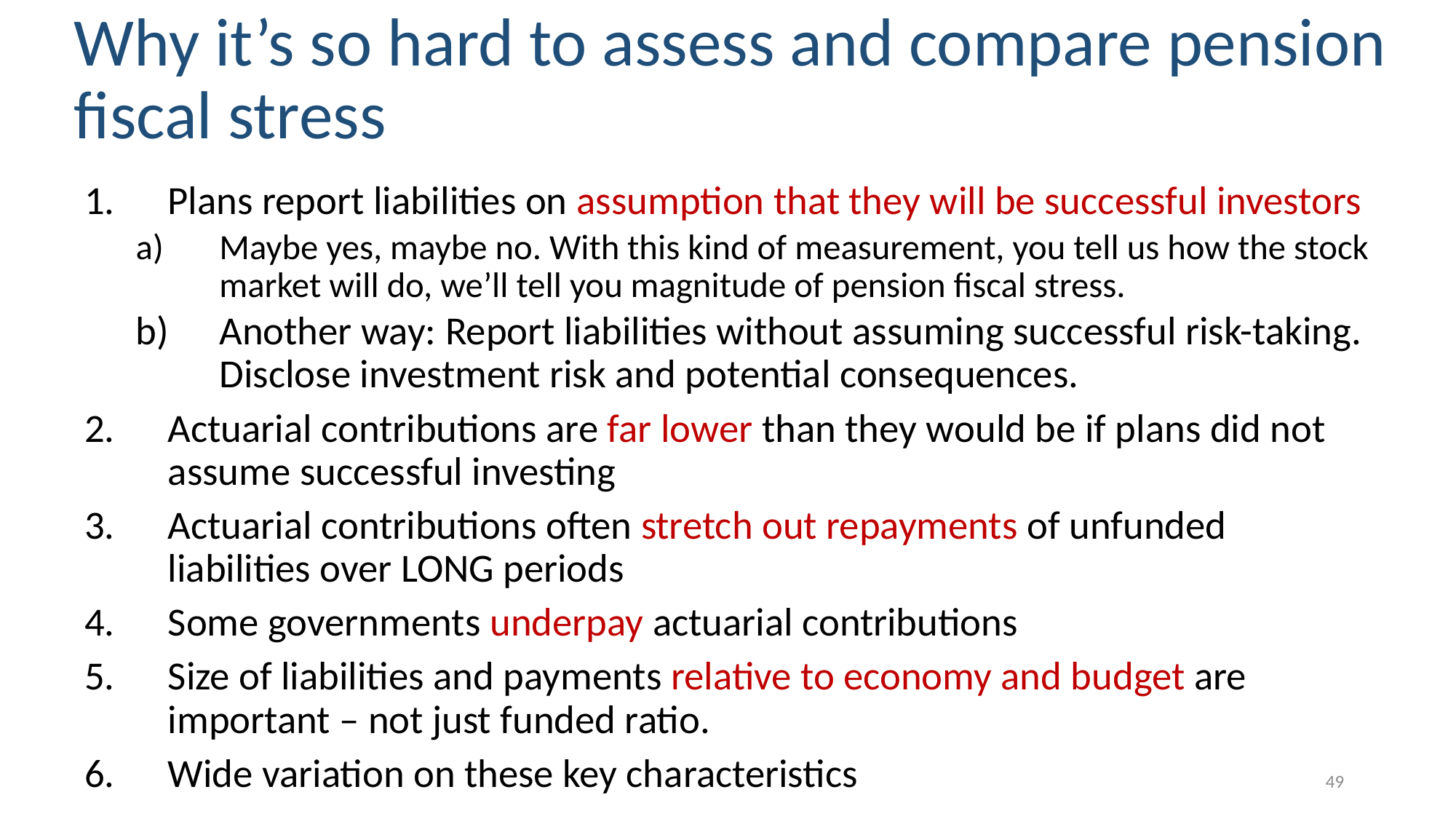

# Why it’s so hard to assess and compare pension fiscal stress
Plans report liabilities on assumption that they will be successful investors
Maybe yes, maybe no. With this kind of measurement, you tell us how the stock market will do, we’ll tell you magnitude of pension fiscal stress.
Another way: Report liabilities without assuming successful risk-taking. Disclose investment risk and potential consequences.
Actuarial contributions are far lower than they would be if plans did not assume successful investing
Actuarial contributions often stretch out repayments of unfunded liabilities over LONG periods
Some governments underpay actuarial contributions
Size of liabilities and payments relative to economy and budget are important – not just funded ratio.
Wide variation on these key characteristics
49